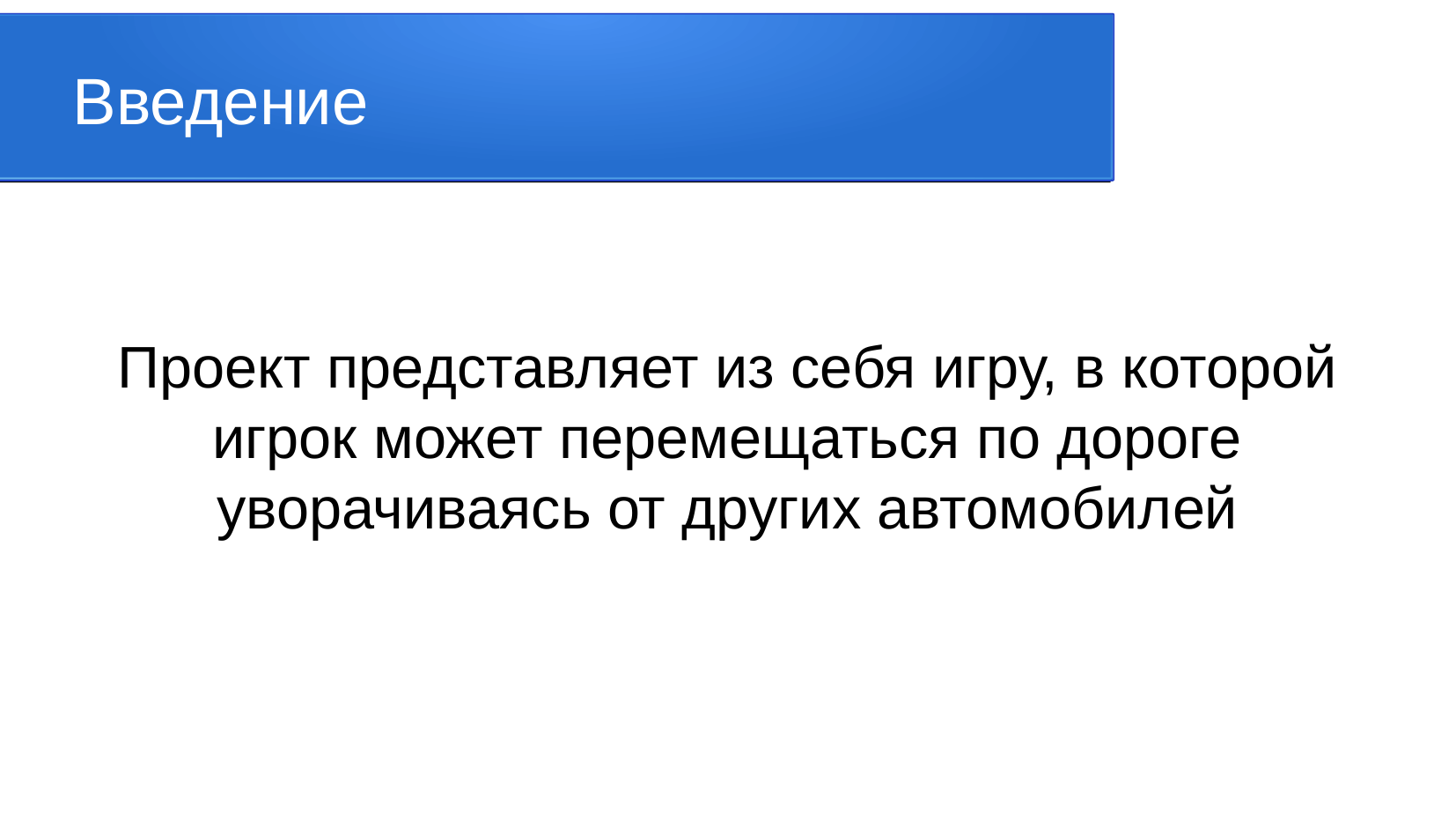

Введение
Проект представляет из себя игру, в которой игрок может перемещаться по дороге уворачиваясь от других автомобилей